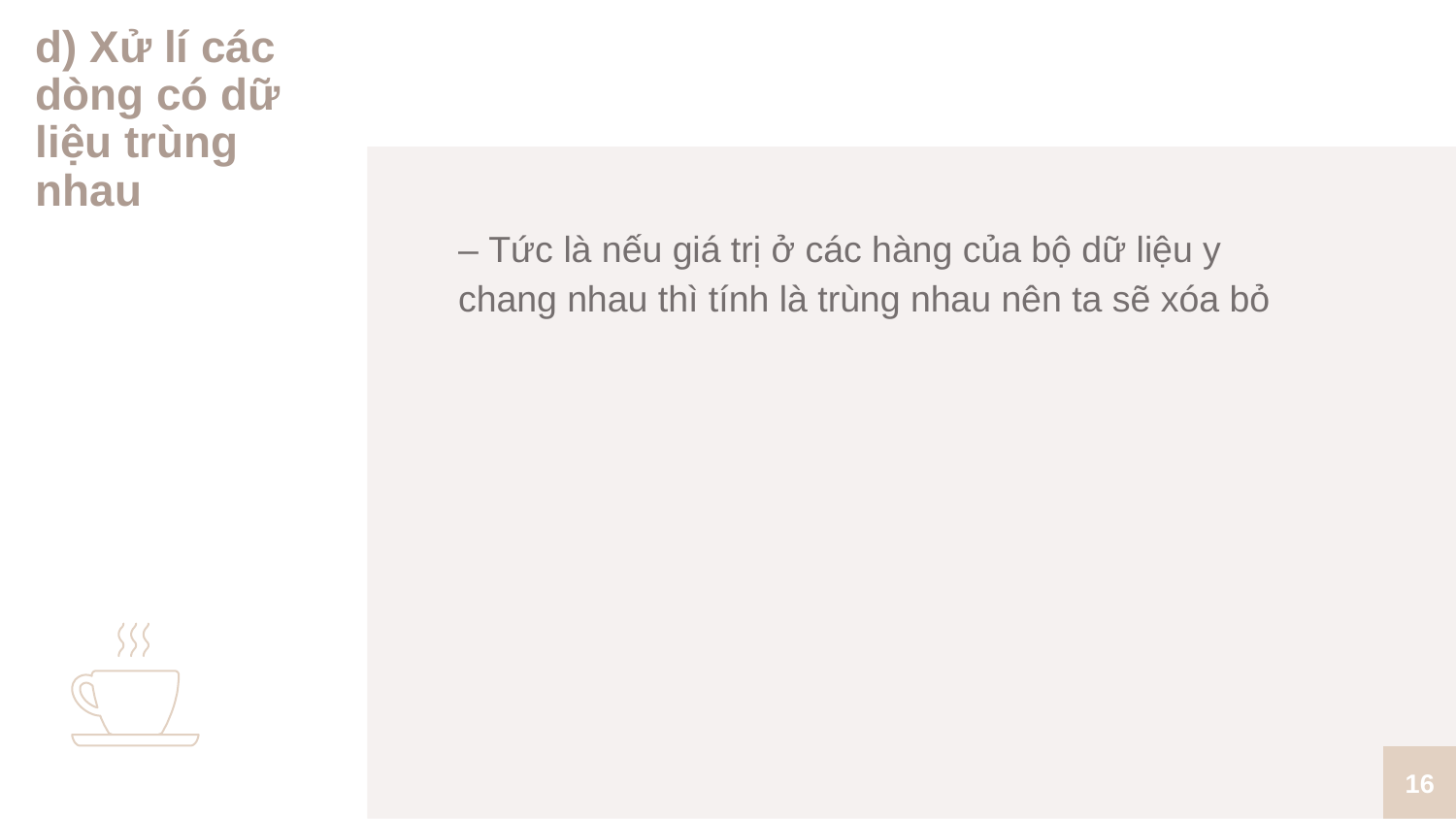

# d) Xử lí các dòng có dữ liệu trùng nhau
– Tức là nếu giá trị ở các hàng của bộ dữ liệu y chang nhau thì tính là trùng nhau nên ta sẽ xóa bỏ

16